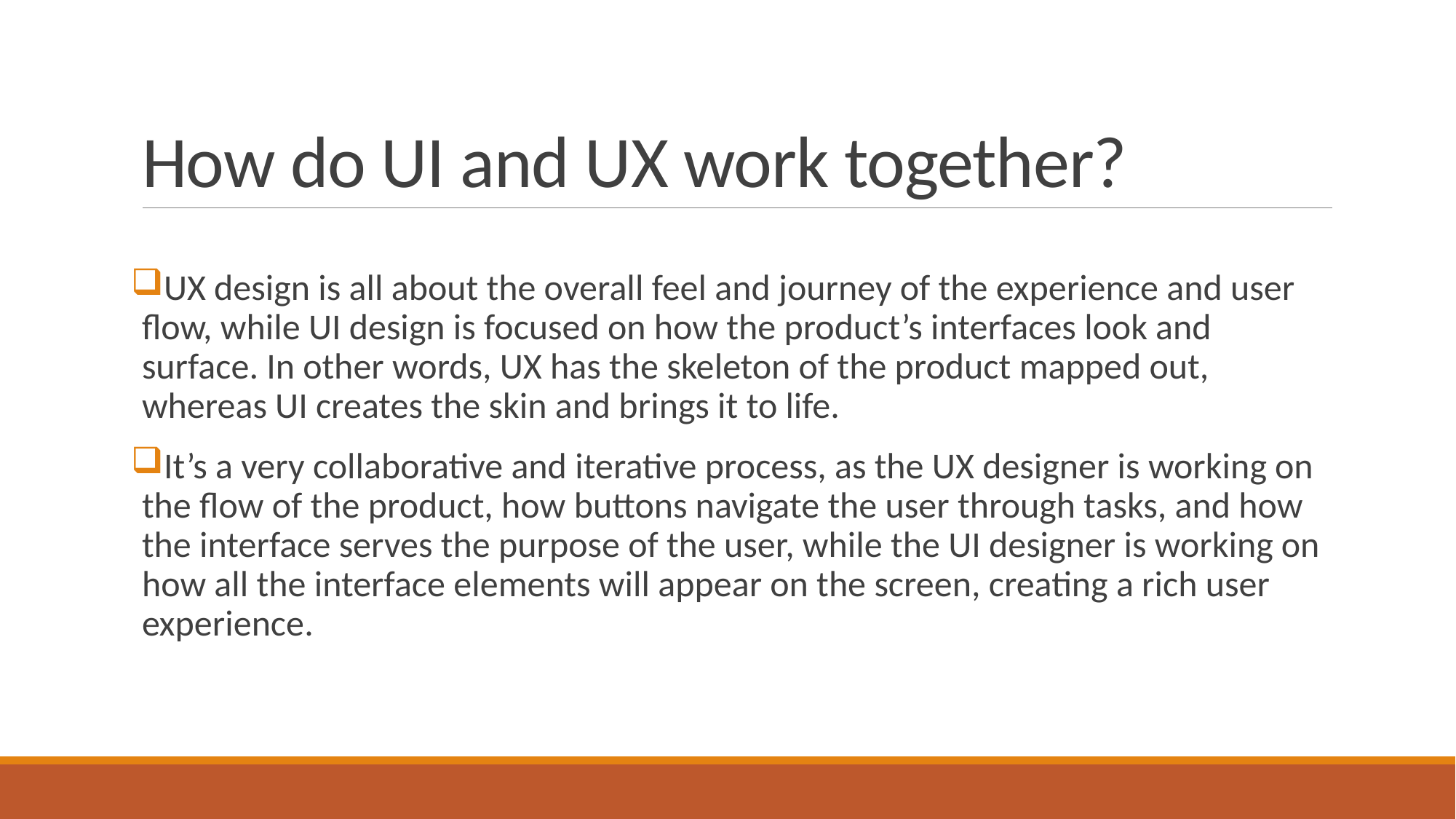

# How do UI and UX work together?
UX design is all about the overall feel and journey of the experience and user flow, while UI design is focused on how the product’s interfaces look and surface. In other words, UX has the skeleton of the product mapped out, whereas UI creates the skin and brings it to life.
It’s a very collaborative and iterative process, as the UX designer is working on the flow of the product, how buttons navigate the user through tasks, and how the interface serves the purpose of the user, while the UI designer is working on how all the interface elements will appear on the screen, creating a rich user experience.